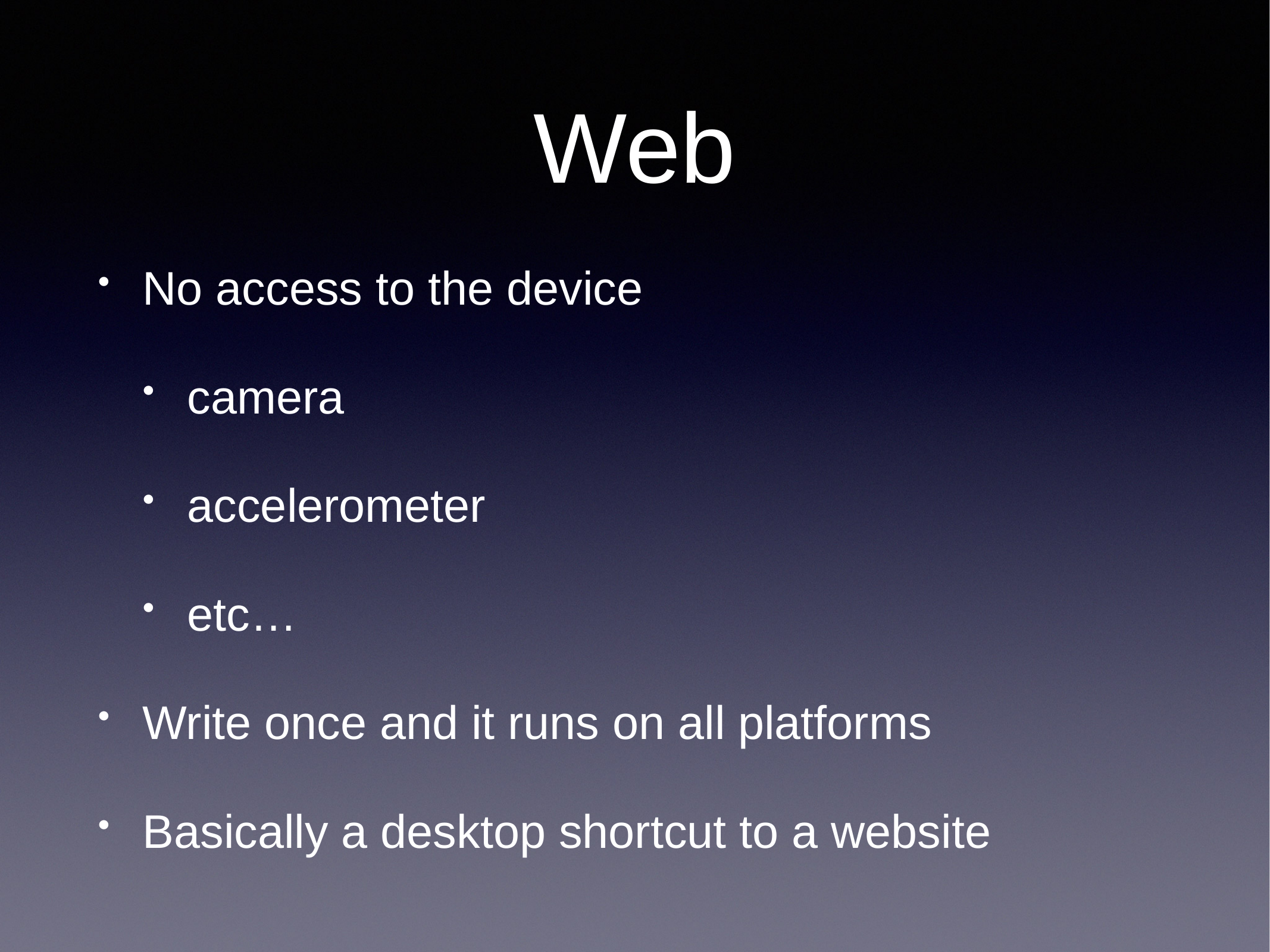

# Web
No access to the device
camera
accelerometer
etc…
Write once and it runs on all platforms
Basically a desktop shortcut to a website